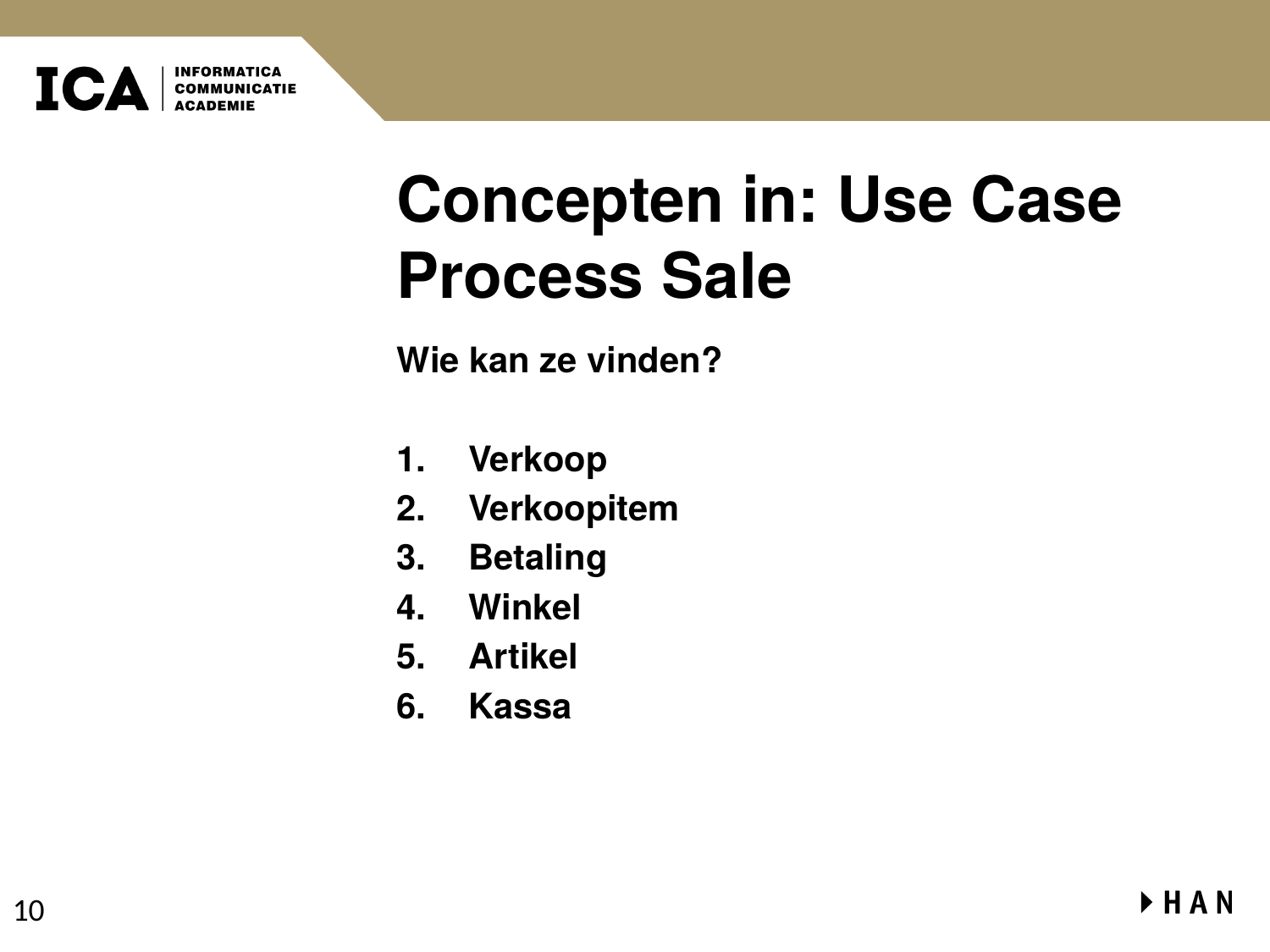

# Concepten in: Use Case Process Sale

Wie kan ze vinden?

Verkoop
Verkoopitem
Betaling
Winkel
Artikel
Kassa

10